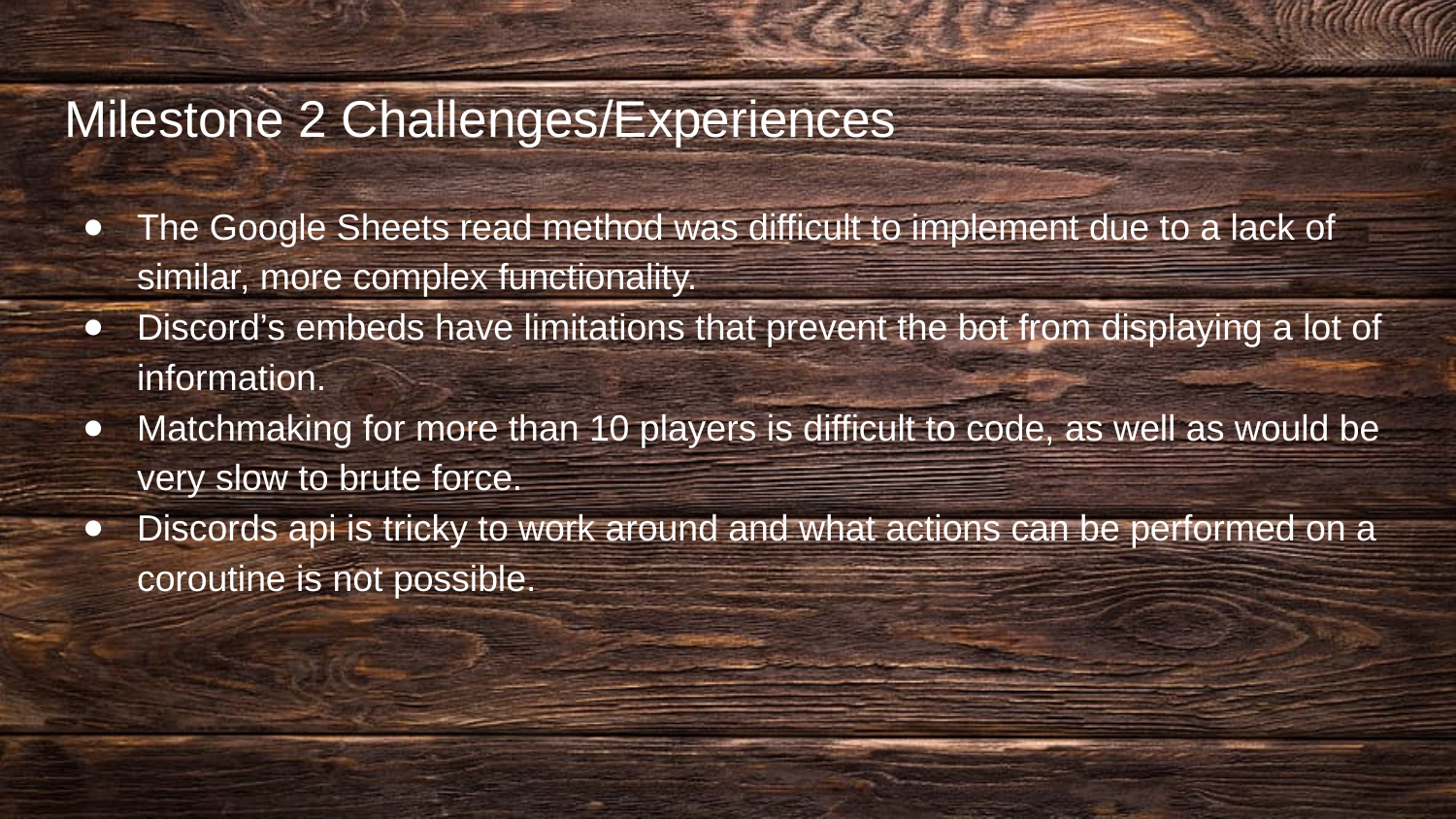

# Milestone 2 Challenges/Experiences
The Google Sheets read method was difficult to implement due to a lack of similar, more complex functionality.
Discord’s embeds have limitations that prevent the bot from displaying a lot of information.
Matchmaking for more than 10 players is difficult to code, as well as would be very slow to brute force.
Discords api is tricky to work around and what actions can be performed on a coroutine is not possible.